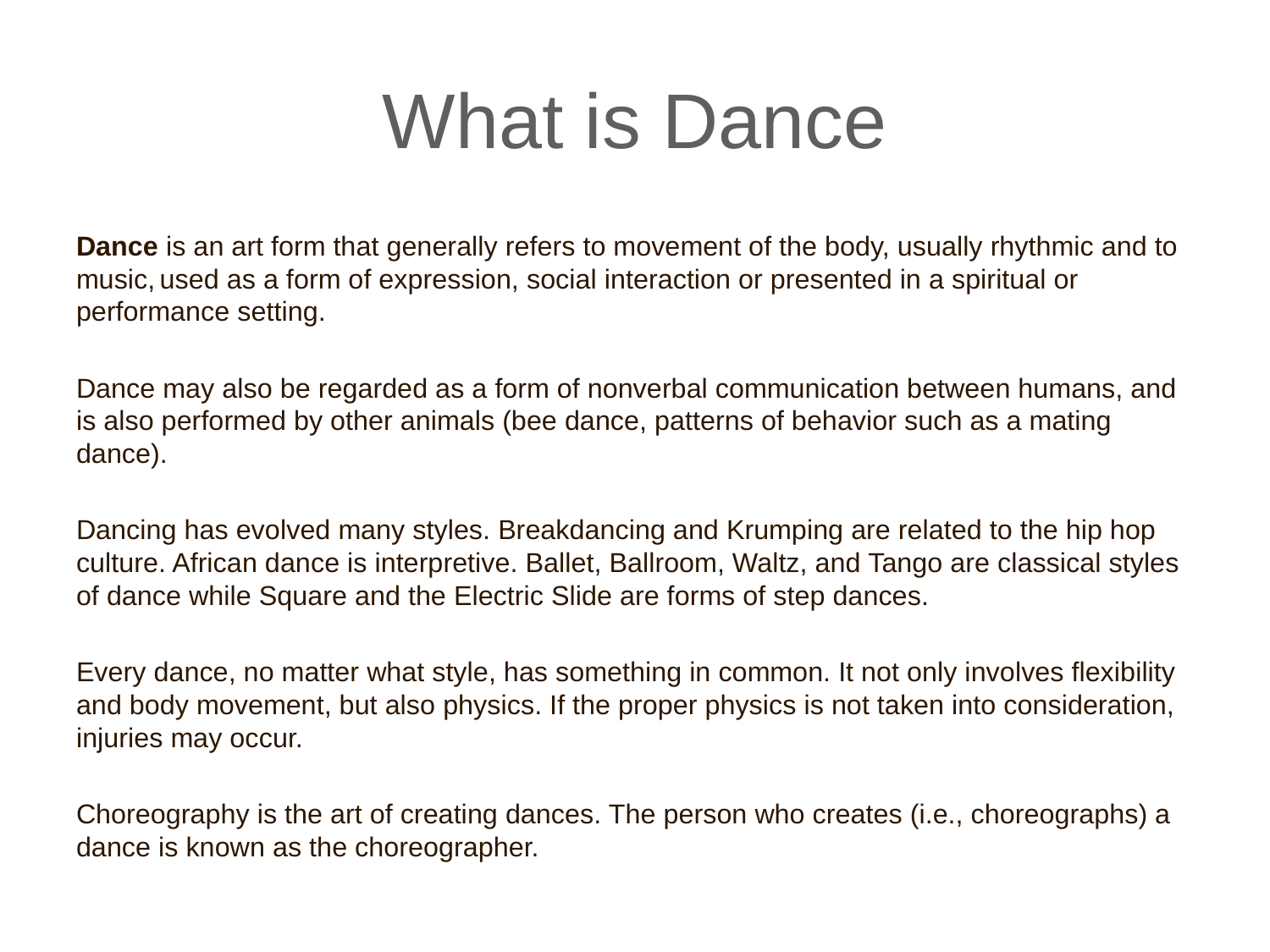

# What is Dance
Dance is an art form that generally refers to movement of the body, usually rhythmic and to music, used as a form of expression, social interaction or presented in a spiritual or performance setting.

Dance may also be regarded as a form of nonverbal communication between humans, and is also performed by other animals (bee dance, patterns of behavior such as a mating dance).

Dancing has evolved many styles. Breakdancing and Krumping are related to the hip hop culture. African dance is interpretive. Ballet, Ballroom, Waltz, and Tango are classical styles of dance while Square and the Electric Slide are forms of step dances.

Every dance, no matter what style, has something in common. It not only involves flexibility and body movement, but also physics. If the proper physics is not taken into consideration, injuries may occur.

Choreography is the art of creating dances. The person who creates (i.e., choreographs) a dance is known as the choreographer.